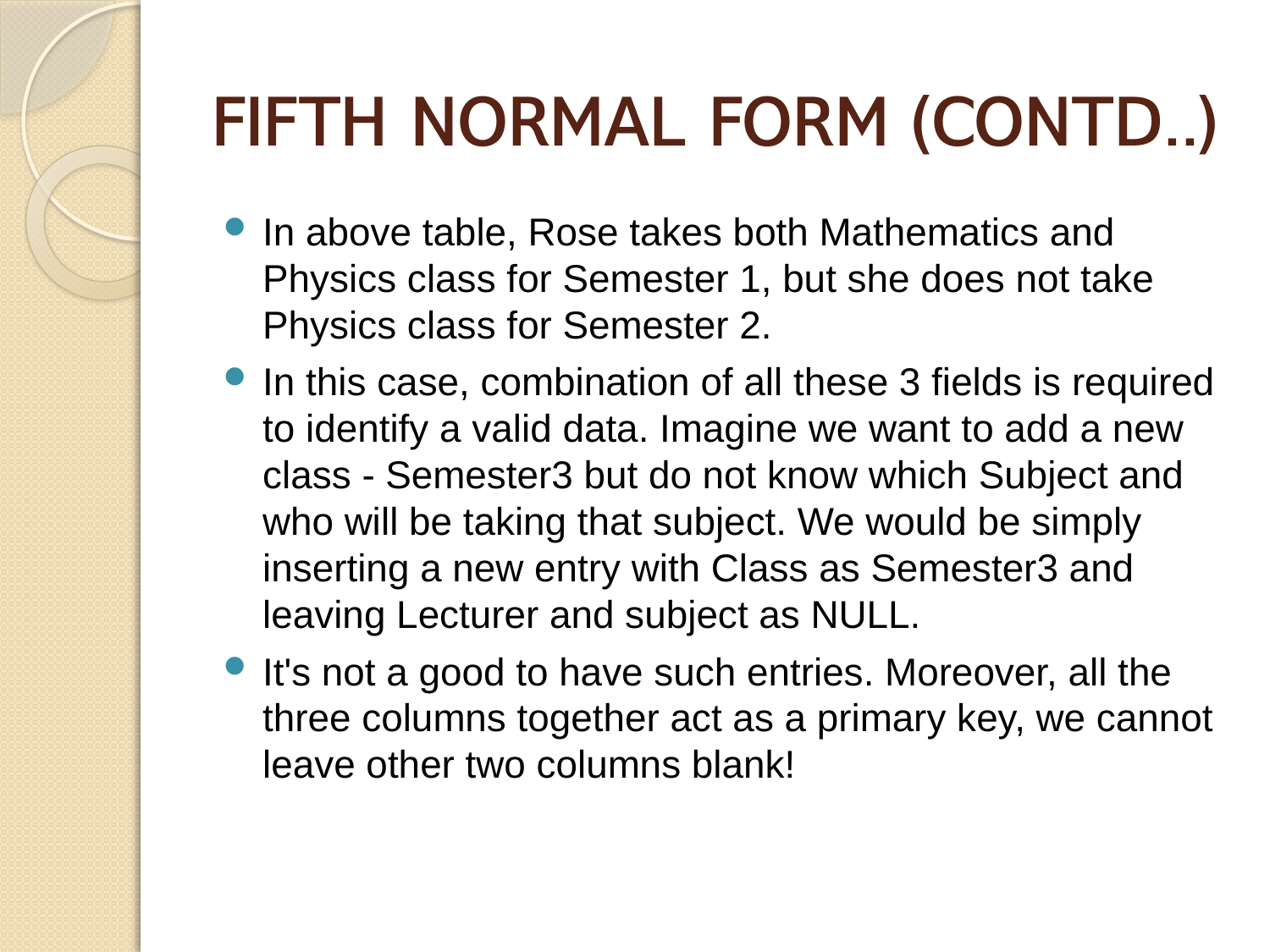

# FIFTH NORMAL FORM (CONTD..)
In above table, Rose takes both Mathematics and Physics class for Semester 1, but she does not take Physics class for Semester 2.
In this case, combination of all these 3 fields is required to identify a valid data. Imagine we want to add a new class - Semester3 but do not know which Subject and who will be taking that subject. We would be simply inserting a new entry with Class as Semester3 and leaving Lecturer and subject as NULL.
It's not a good to have such entries. Moreover, all the three columns together act as a primary key, we cannot leave other two columns blank!